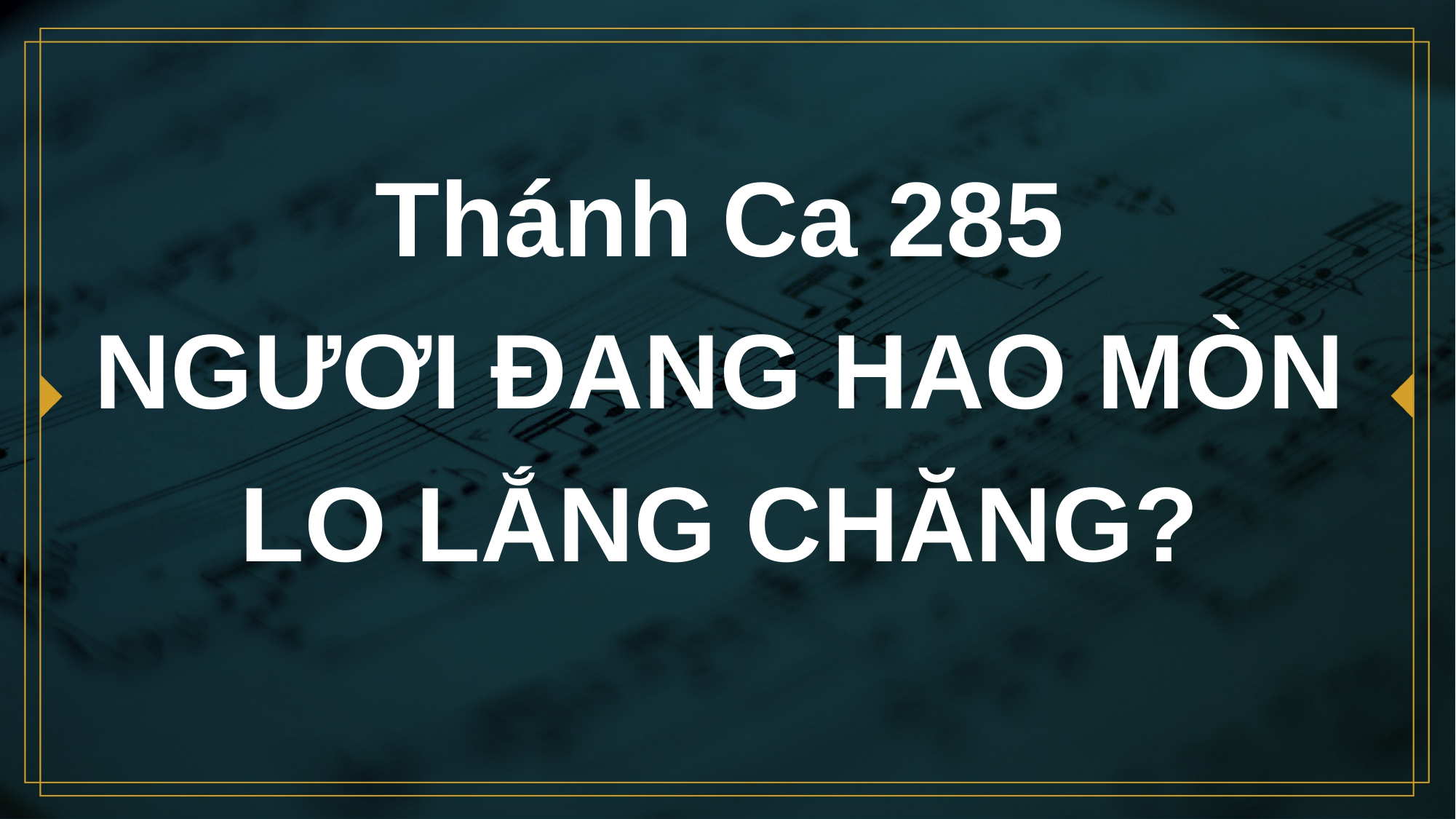

# Thánh Ca 285 NGƯƠI ĐANG HAO MÒN LO LẮNG CHĂNG?